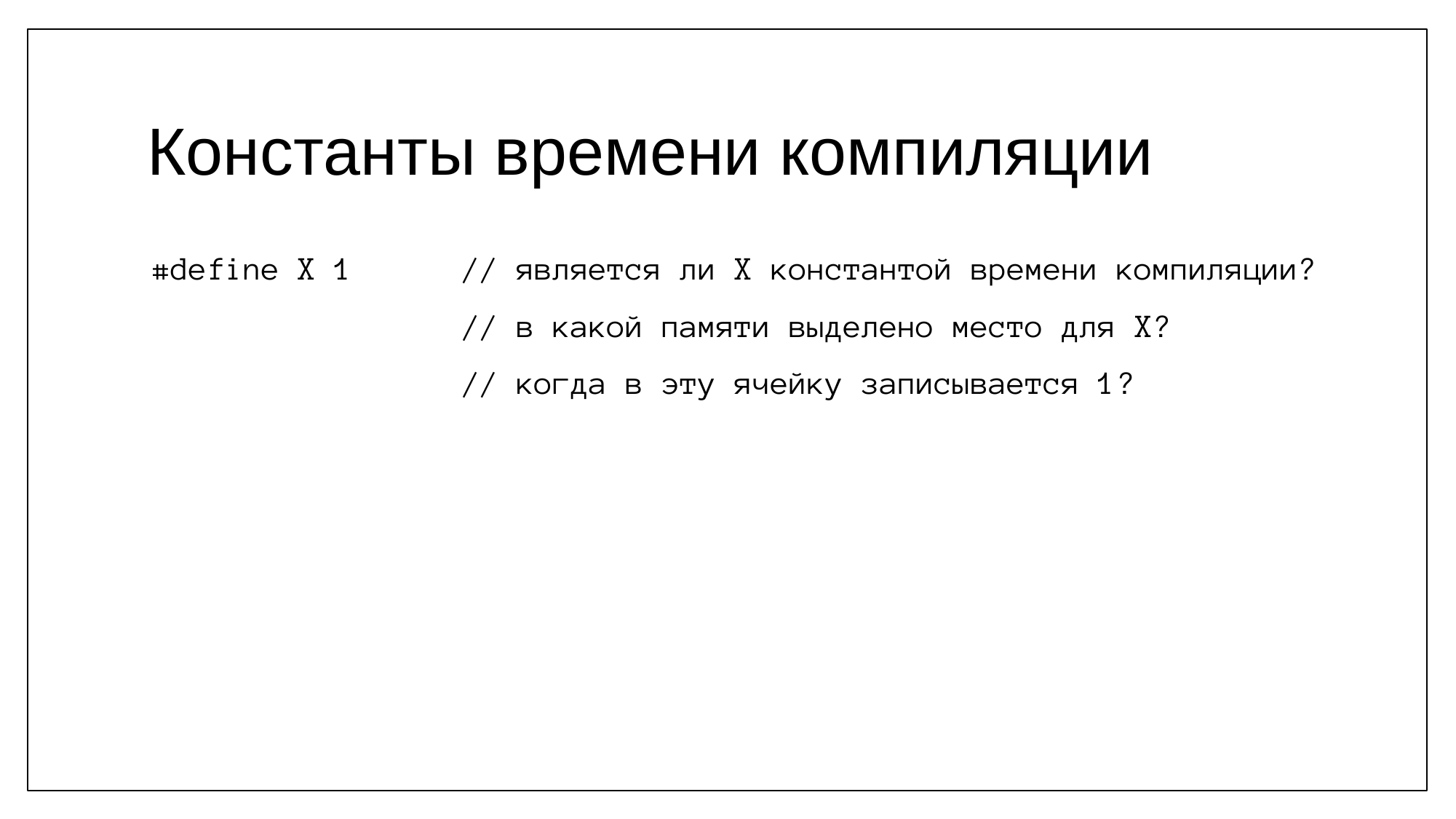

# Константы времени компиляции
#define X 1      // является ли X константой времени компиляции?
                 // в какой памяти выделено место для X?
                 // когда в эту ячейку записывается 1?